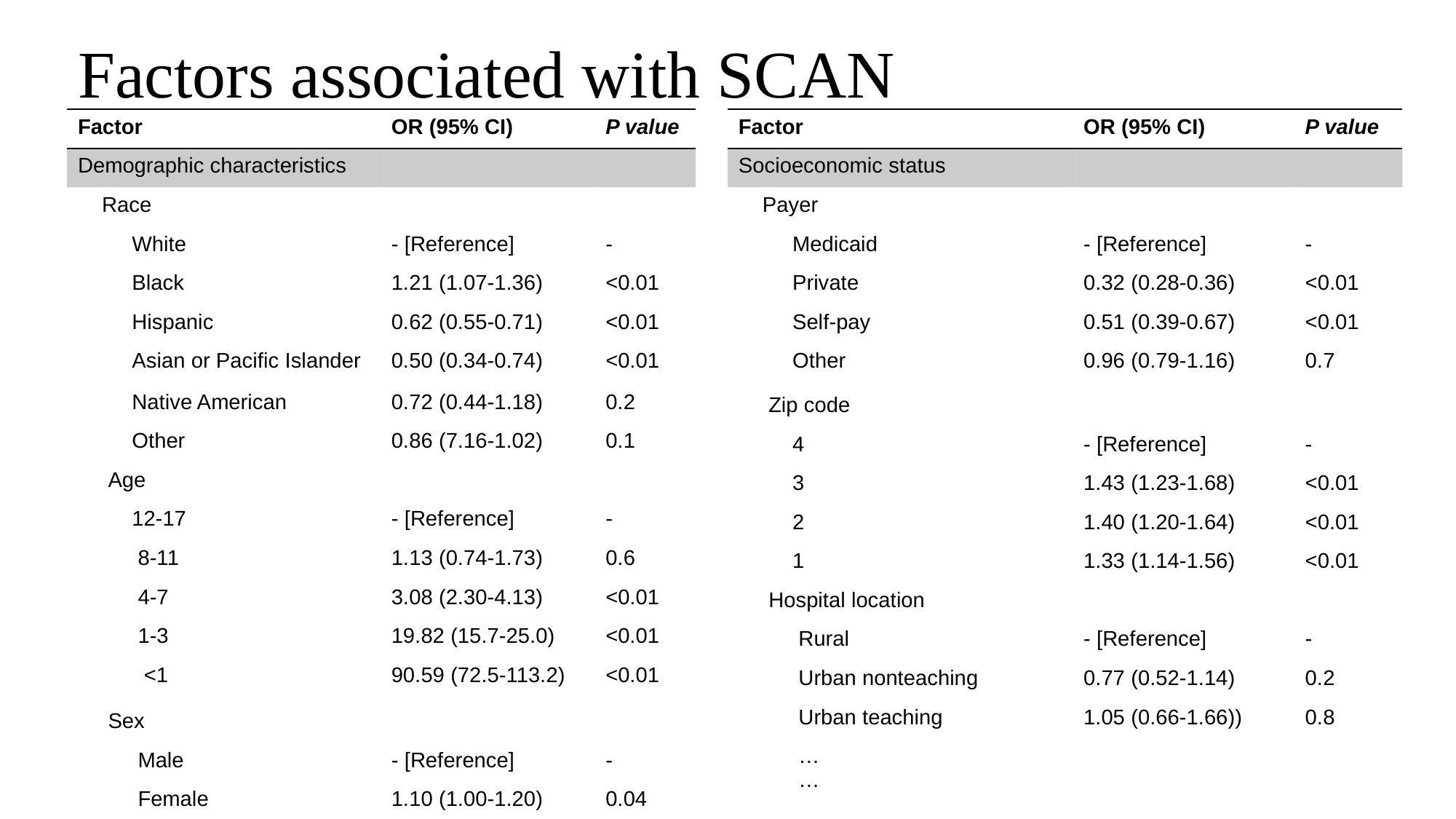

# Factors associated with SCAN
| Factor | OR (95% CI) | P value |
| --- | --- | --- |
| Demographic characteristics |  |  |
| Race |  |  |
| White | - [Reference] | - |
| Black | 1.21 (1.07-1.36) | <0.01 |
| Hispanic | 0.62 (0.55-0.71) | <0.01 |
| Asian or Pacific Islander | 0.50 (0.34-0.74) | <0.01 |
| Native American | 0.72 (0.44-1.18) | 0.2 |
| Other | 0.86 (7.16-1.02) | 0.1 |
| Age |  |  |
| 12-17 | - [Reference] | - |
| 8-11 | 1.13 (0.74-1.73) | 0.6 |
| 4-7 | 3.08 (2.30-4.13) | <0.01 |
| 1-3 | 19.82 (15.7-25.0) | <0.01 |
| <1 | 90.59 (72.5-113.2) | <0.01 |
| Sex |  |  |
| Male | - [Reference] | - |
| Female | 1.10 (1.00-1.20) | 0.04 |
| Factor | OR (95% CI) | P value |
| --- | --- | --- |
| Socioeconomic status |  |  |
| Payer |  |  |
| Medicaid | - [Reference] | - |
| Private | 0.32 (0.28-0.36) | <0.01 |
| Self-pay | 0.51 (0.39-0.67) | <0.01 |
| Other | 0.96 (0.79-1.16) | 0.7 |
| Zip code |  |  |
| 4 | - [Reference] | - |
| 3 | 1.43 (1.23-1.68) | <0.01 |
| 2 | 1.40 (1.20-1.64) | <0.01 |
| 1 | 1.33 (1.14-1.56) | <0.01 |
| Hospital location |  |  |
| Rural | - [Reference] | - |
| Urban nonteaching | 0.77 (0.52-1.14) | 0.2 |
| Urban teaching | 1.05 (0.66-1.66)) | 0.8 |
| … … |  |  |
Figure 2. Factors associated with SCAN